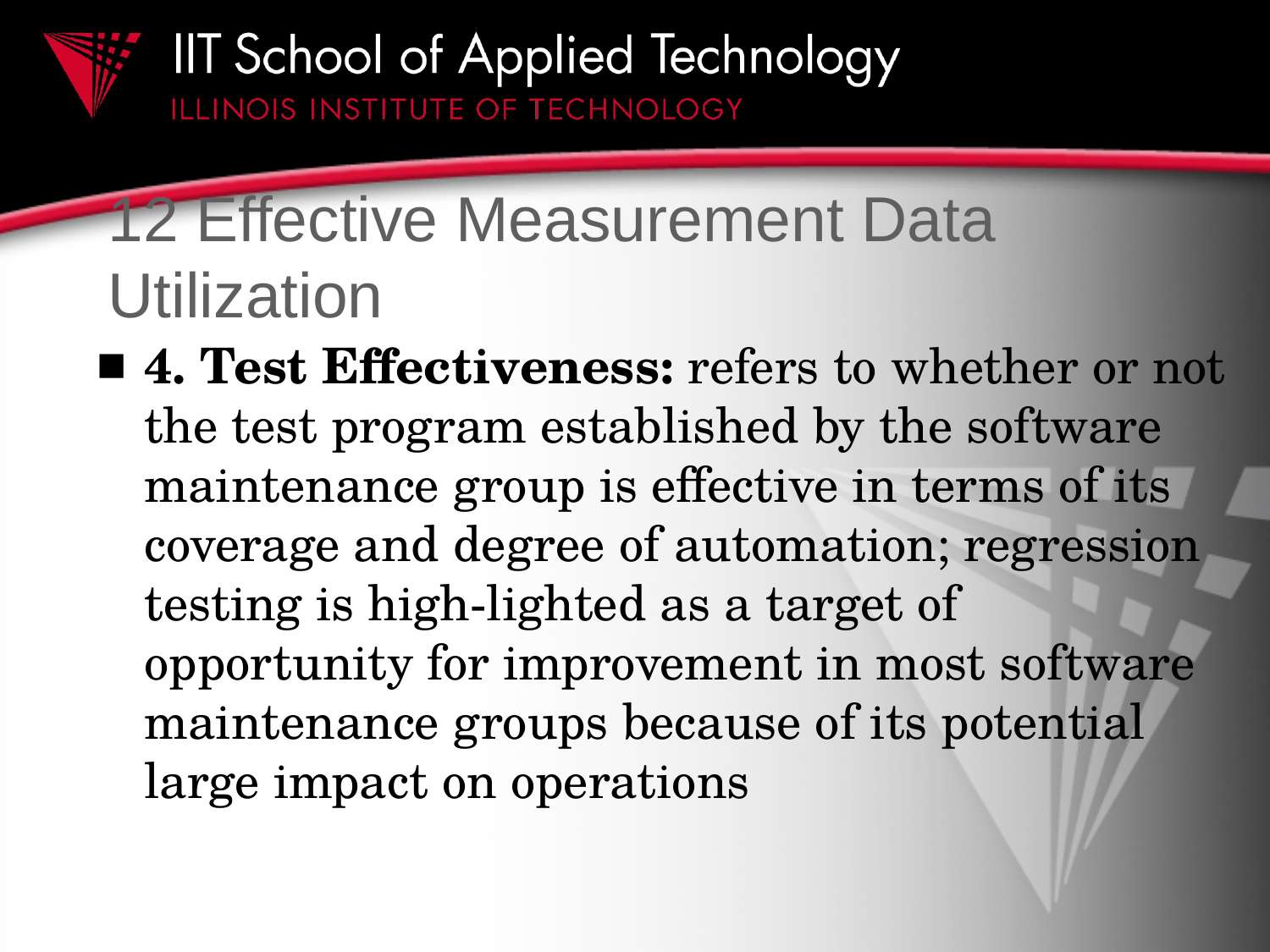

# 12 Effective Measurement Data Utilization
4. Test Effectiveness: refers to whether or not the test program established by the software maintenance group is effective in terms of its coverage and degree of automation; regression testing is high-lighted as a target of opportunity for improvement in most software maintenance groups because of its potential large impact on operations